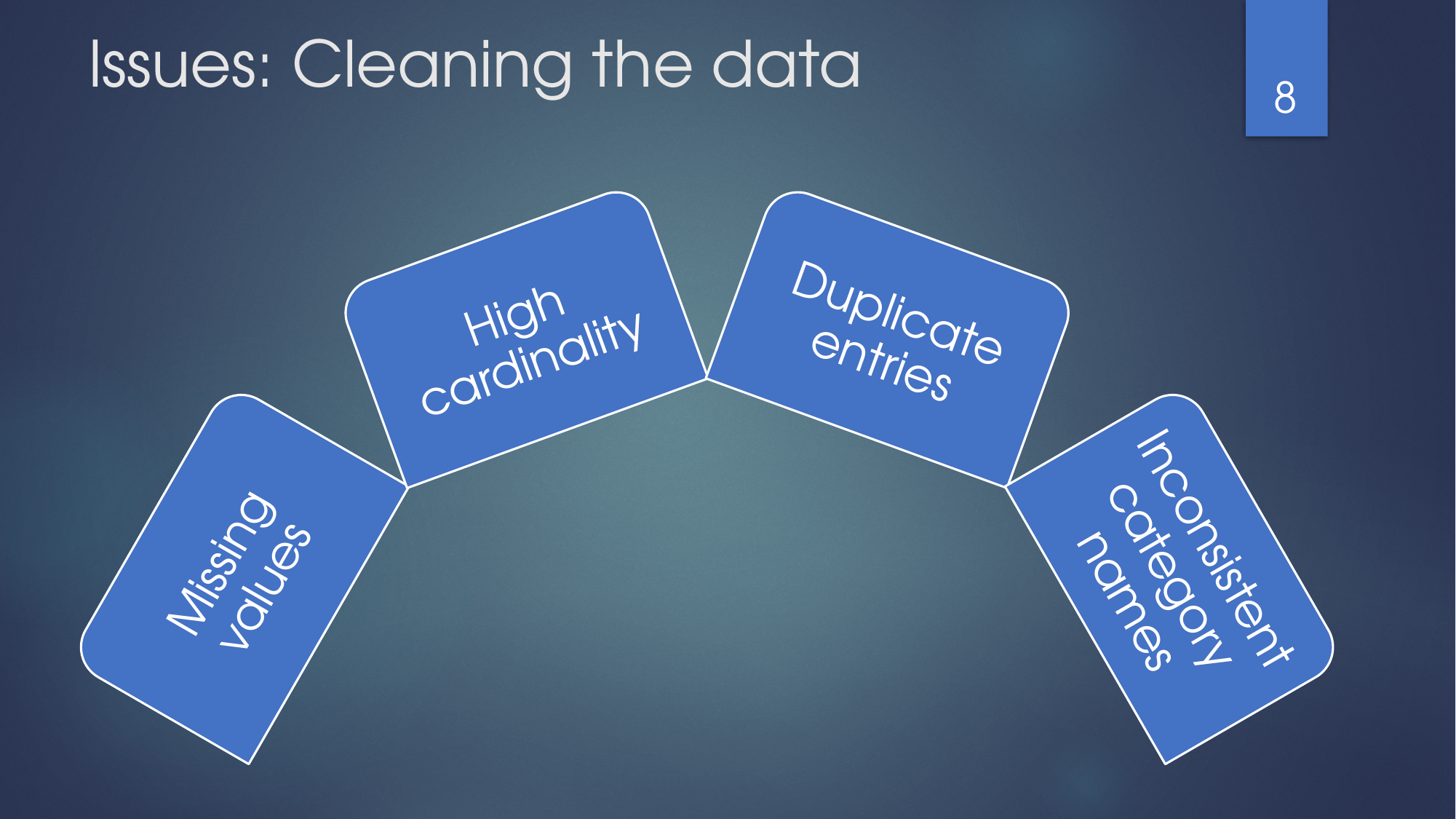

# Issues: Cleaning the data
8
Missing values
High cardinality
Duplicate entries
Inconsistent category names